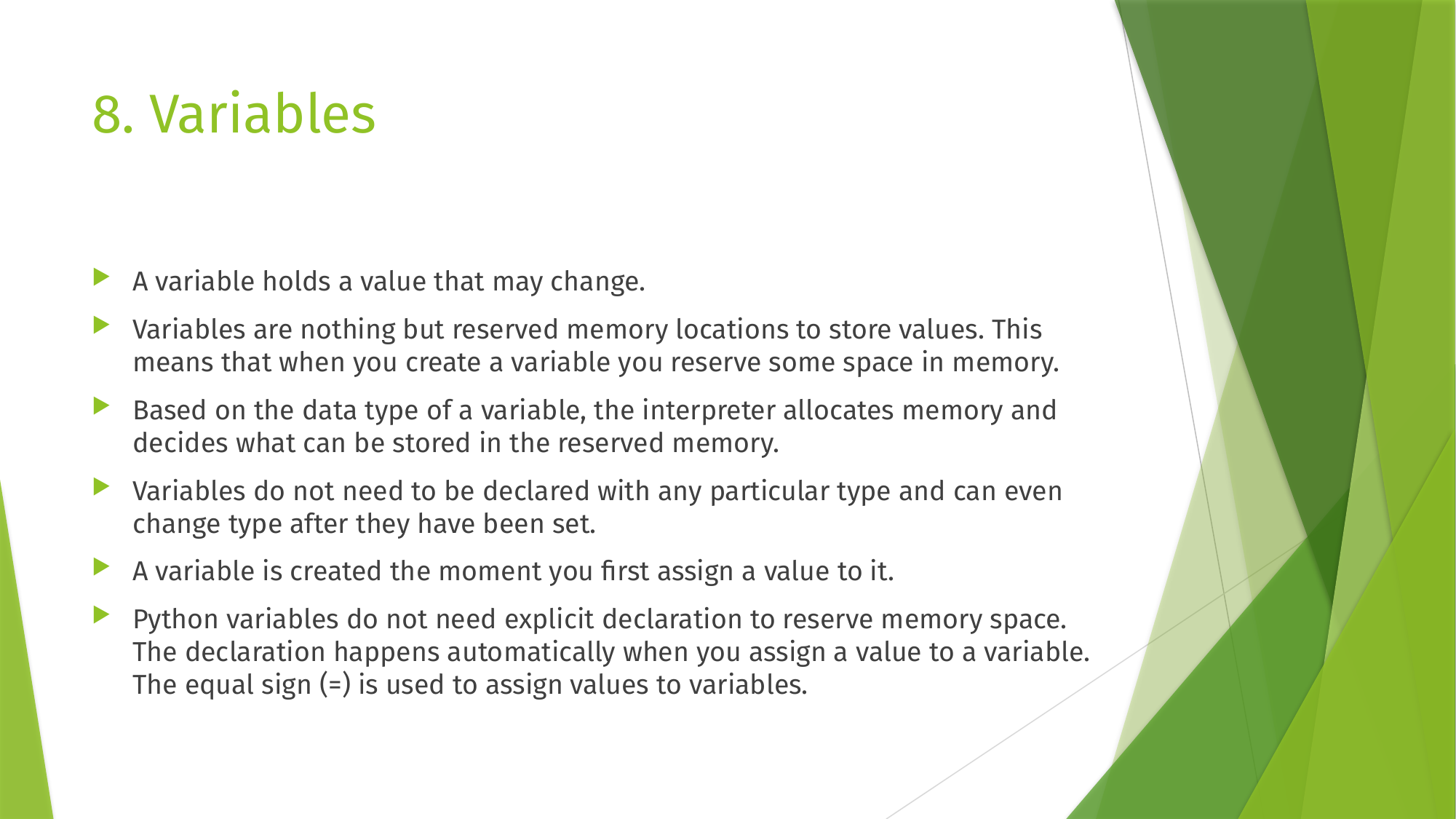

# 8. Variables
A variable holds a value that may change.
Variables are nothing but reserved memory locations to store values. This means that when you create a variable you reserve some space in memory.
Based on the data type of a variable, the interpreter allocates memory and decides what can be stored in the reserved memory.
Variables do not need to be declared with any particular type and can even change type after they have been set.
A variable is created the moment you first assign a value to it.
Python variables do not need explicit declaration to reserve memory space. The declaration happens automatically when you assign a value to a variable. The equal sign (=) is used to assign values to variables.